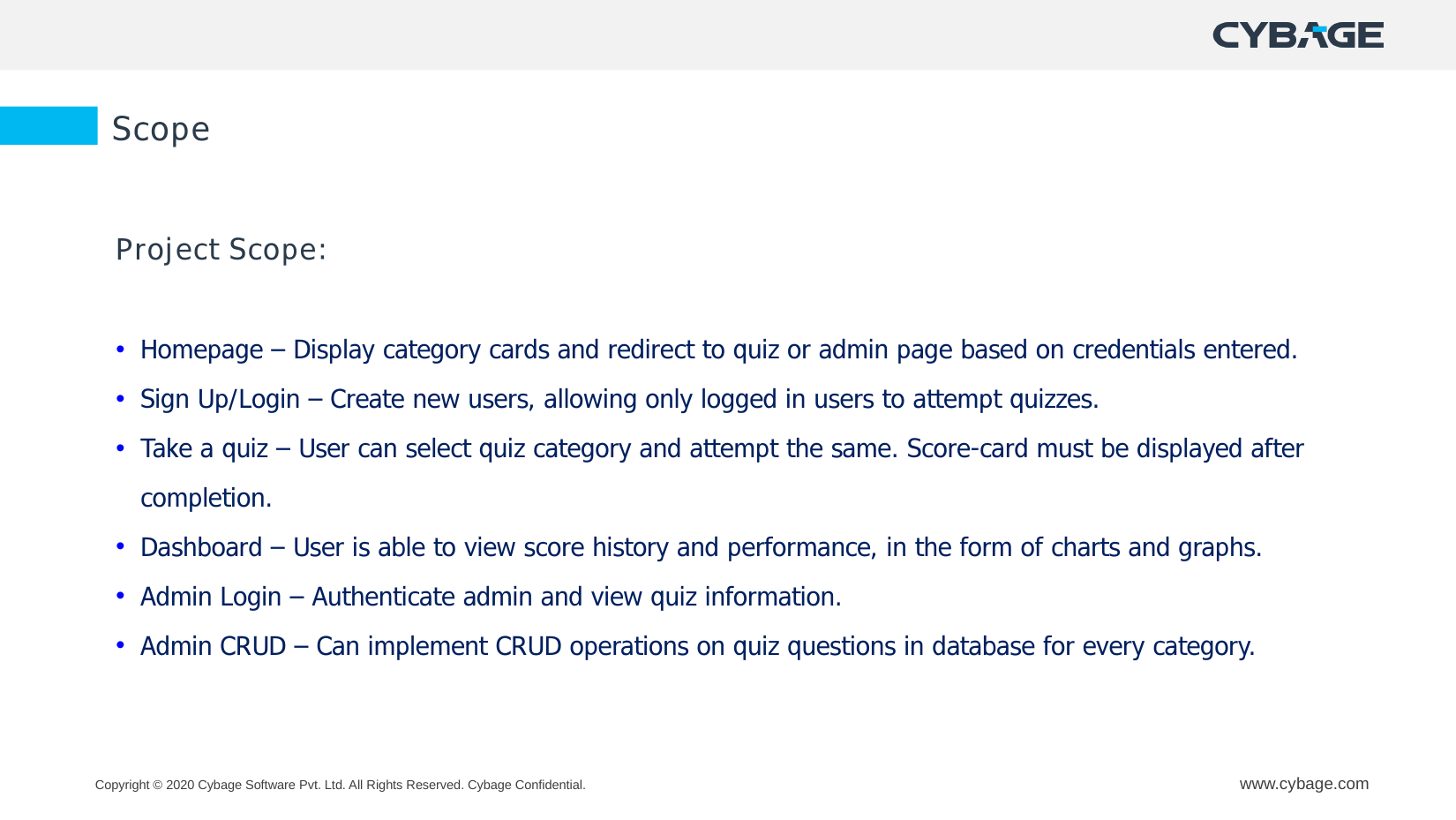

Scope

Project Scope:

Homepage – Display category cards and redirect to quiz or admin page based on credentials entered.
Sign Up/Login – Create new users, allowing only logged in users to attempt quizzes.
Take a quiz – User can select quiz category and attempt the same. Score-card must be displayed after completion.
Dashboard – User is able to view score history and performance, in the form of charts and graphs.
Admin Login – Authenticate admin and view quiz information.
Admin CRUD – Can implement CRUD operations on quiz questions in database for every category.